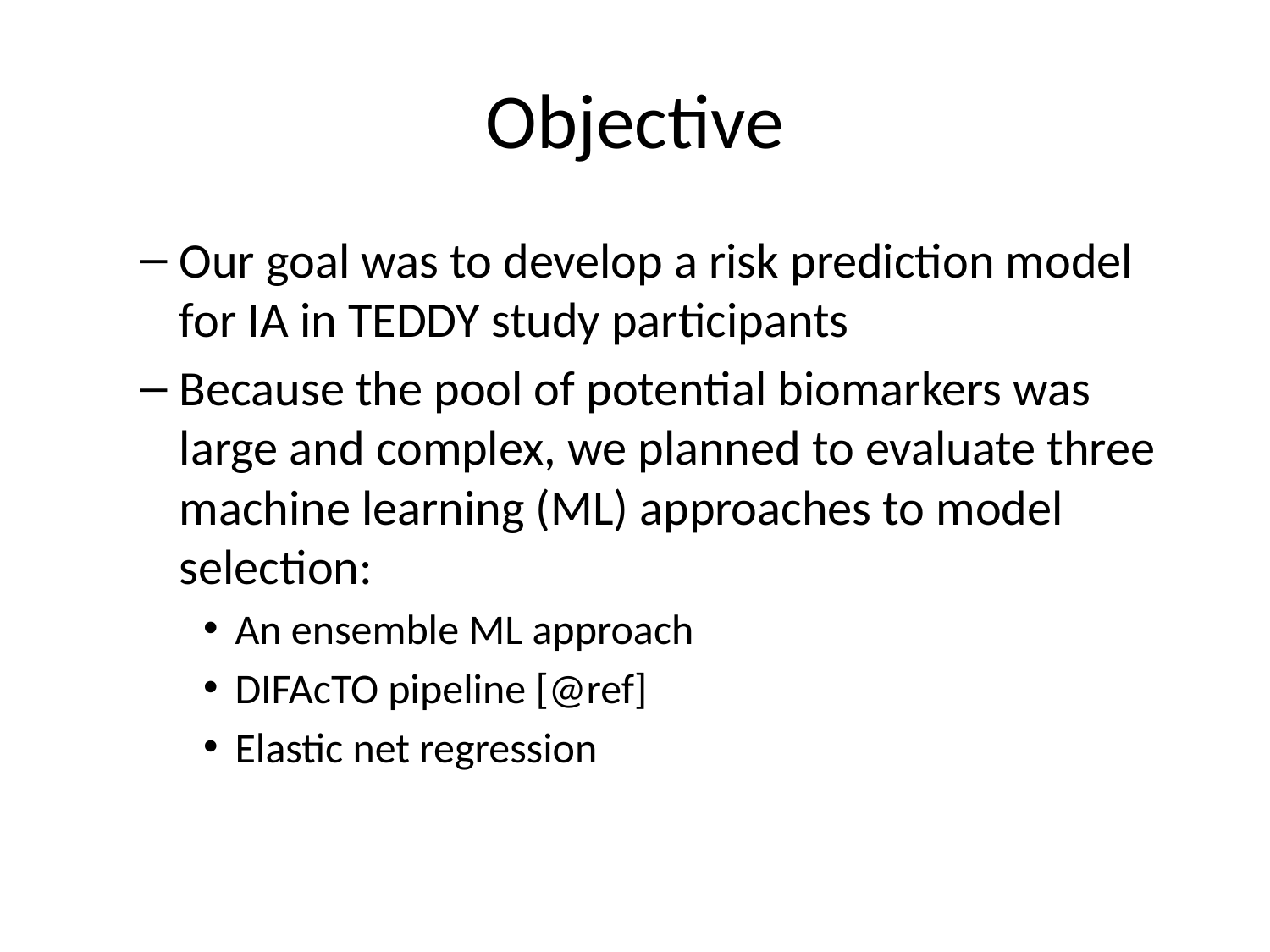

# Objective
Our goal was to develop a risk prediction model for IA in TEDDY study participants
Because the pool of potential biomarkers was large and complex, we planned to evaluate three machine learning (ML) approaches to model selection:
An ensemble ML approach
DIFAcTO pipeline [@ref]
Elastic net regression